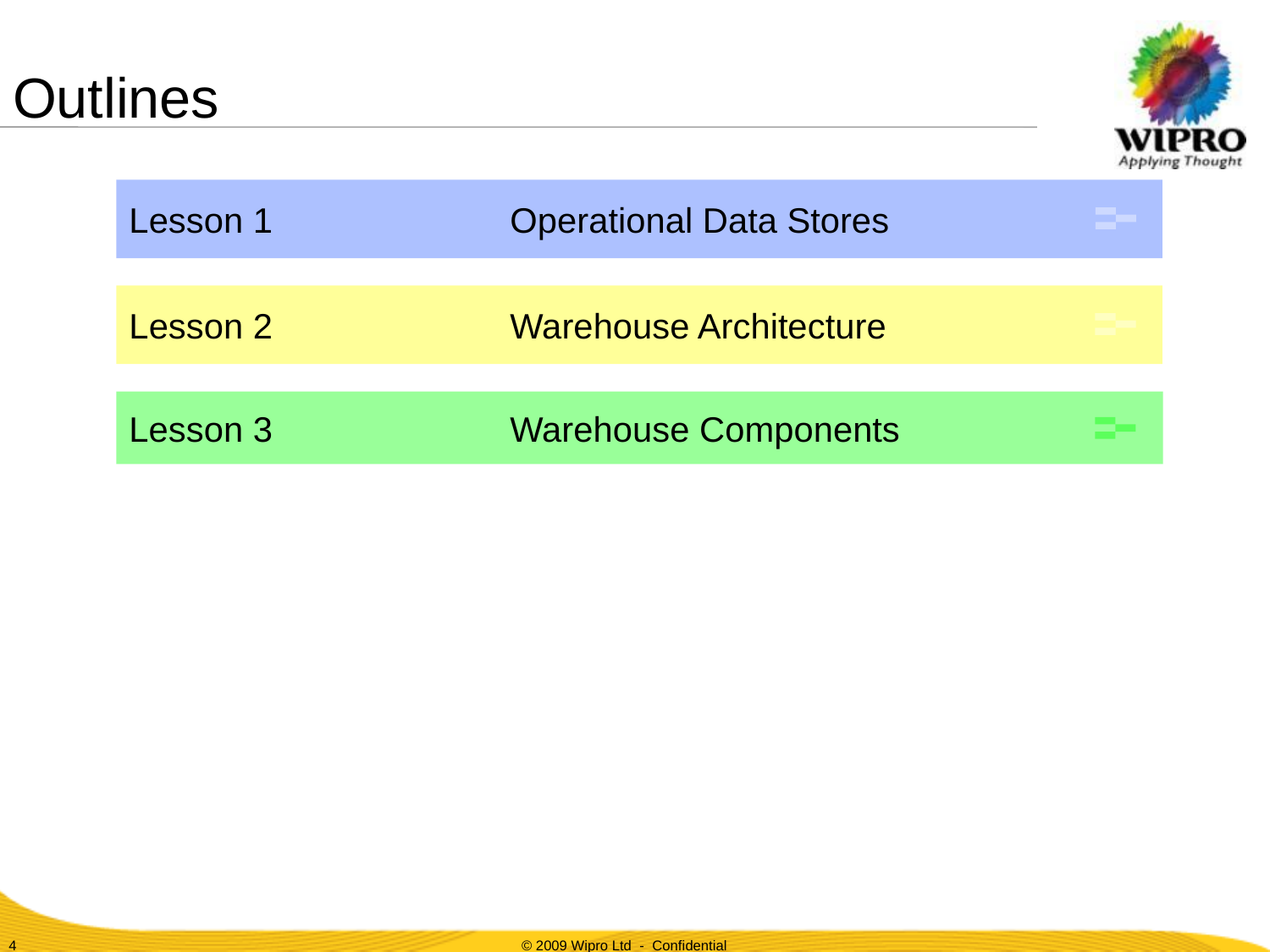

Outlines
Lesson 1		Operational Data Stores

Lesson 2		Warehouse Architecture

Lesson 3		Warehouse Components